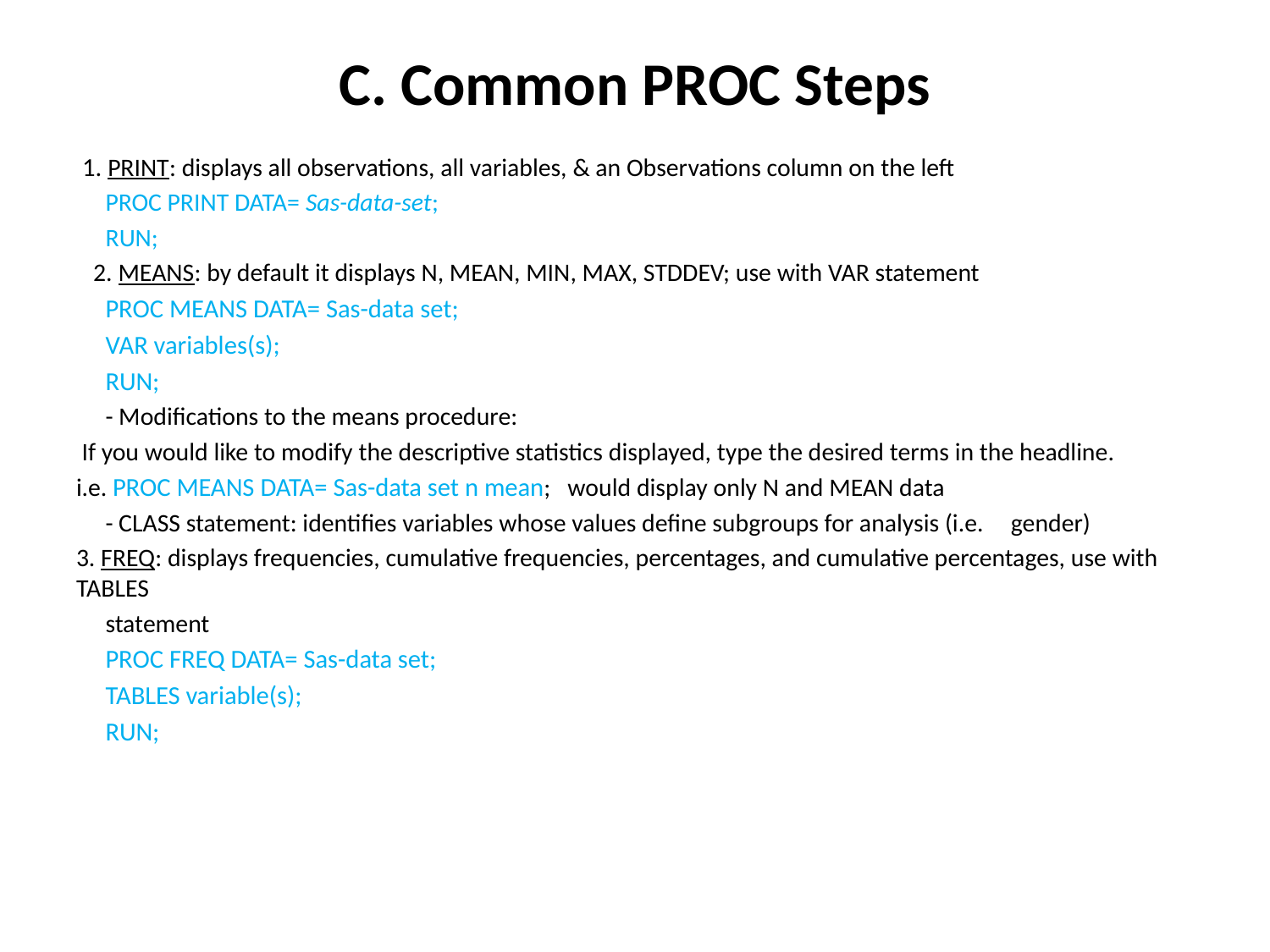

# C. Common PROC Steps
 1. PRINT: displays all observations, all variables, & an Observations column on the left
		PROC PRINT DATA= Sas-data-set;
		RUN;
   2. MEANS: by default it displays N, MEAN, MIN, MAX, STDDEV; use with VAR statement
		PROC MEANS DATA= Sas-data set;
		VAR variables(s);
		RUN;
	- Modifications to the means procedure:
 If you would like to modify the descriptive statistics displayed, type the desired terms in the headline.
i.e. PROC MEANS DATA= Sas-data set n mean;   would display only N and MEAN data
	- CLASS statement: identifies variables whose values define subgroups for analysis (i.e. 	gender)
3. FREQ: displays frequencies, cumulative frequencies, percentages, and cumulative percentages, use with TABLES
		statement
		PROC FREQ DATA= Sas-data set;
			TABLES variable(s);
			RUN;